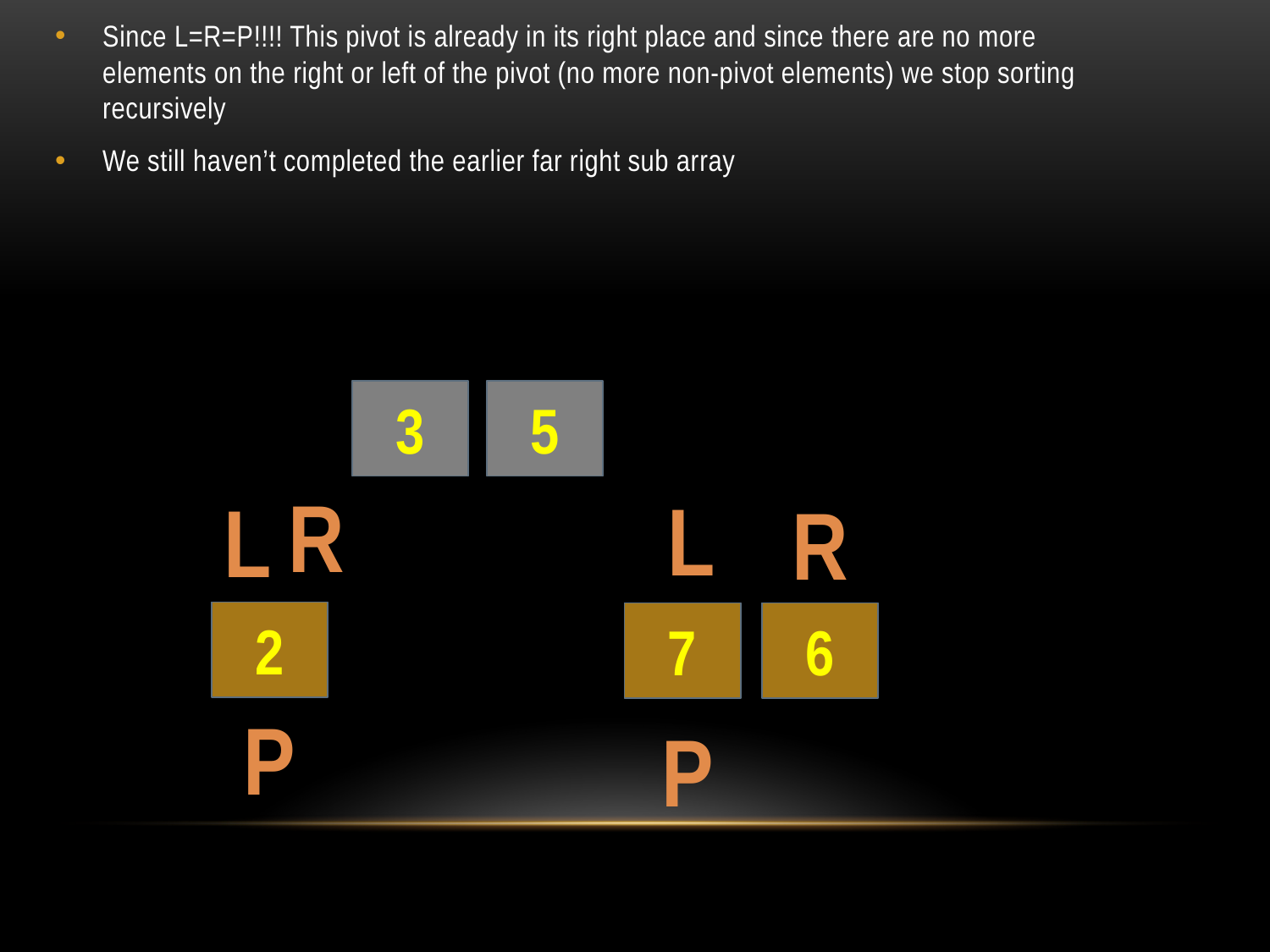

Since L=R=P!!!! This pivot is already in its right place and since there are no more elements on the right or left of the pivot (no more non-pivot elements) we stop sorting recursively
We still haven’t completed the earlier far right sub array

3
5
R
L
L
R
2
7
6
P
P